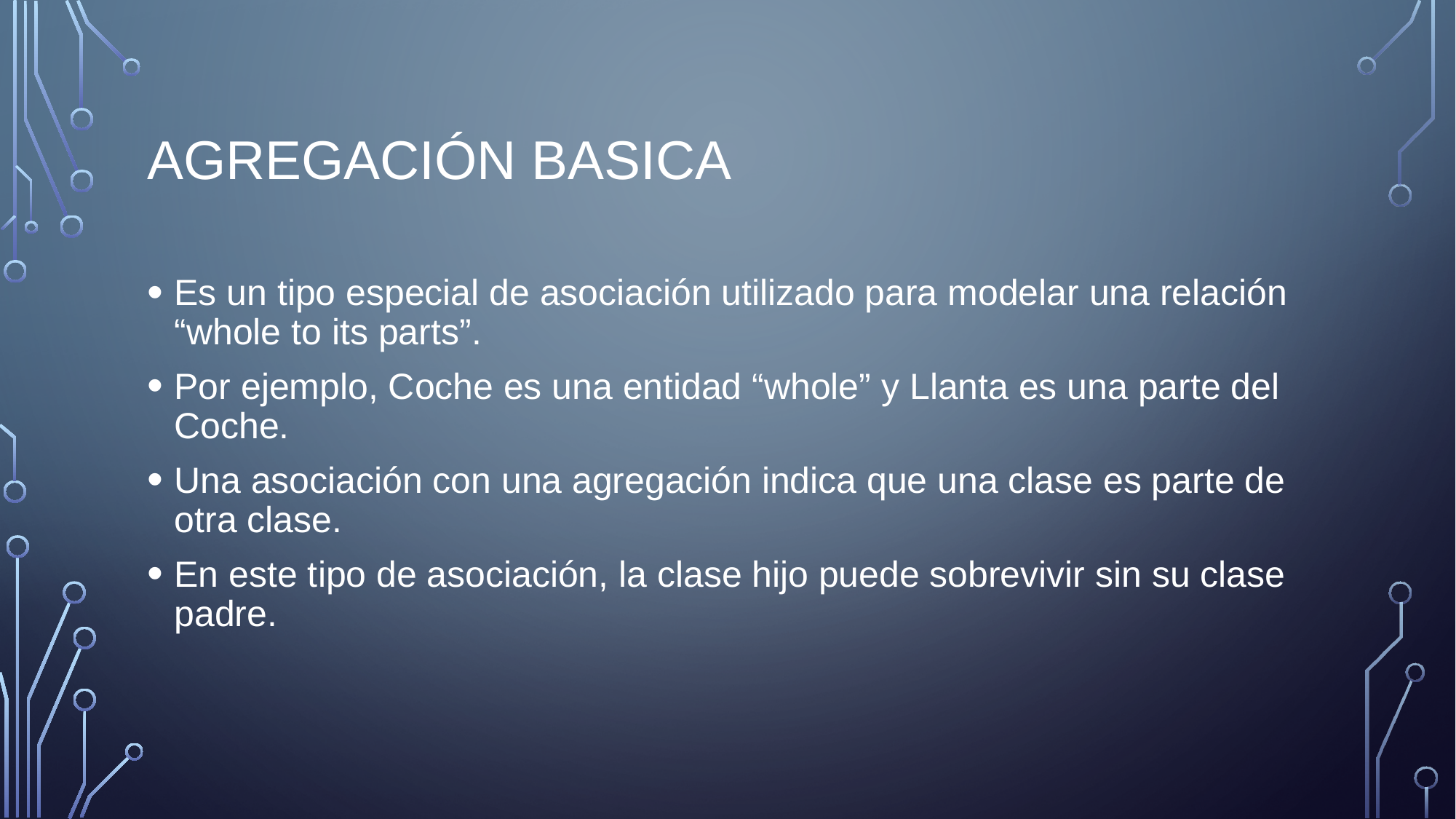

# AGREGACIÓN BASICA
Es un tipo especial de asociación utilizado para modelar una relación  “whole to its parts”.
Por ejemplo, Coche es una entidad “whole” y Llanta es una parte del Coche.
Una asociación con una agregación indica que una clase es parte de otra clase.
En este tipo de asociación, la clase hijo puede sobrevivir sin su clase padre.